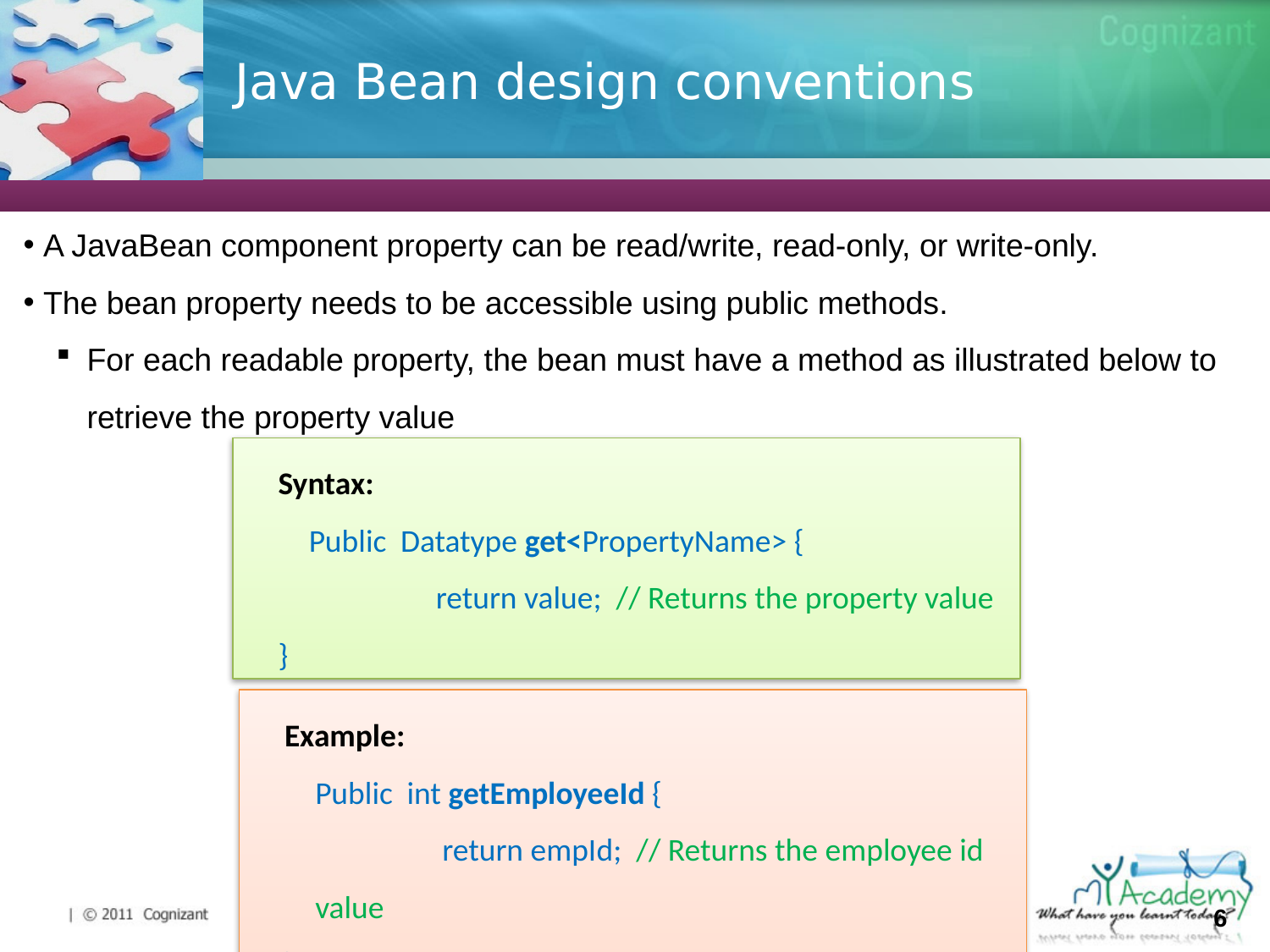

# Java Bean design conventions
 A JavaBean component property can be read/write, read-only, or write-only.
 The bean property needs to be accessible using public methods.
For each readable property, the bean must have a method as illustrated below to retrieve the property value

Syntax:
	Public  Datatype get<PropertyName> {
		return value;  // Returns the property value
}
Example:
	Public  int getEmployeeId {
		return empId;  // Returns the employee id value
}
6